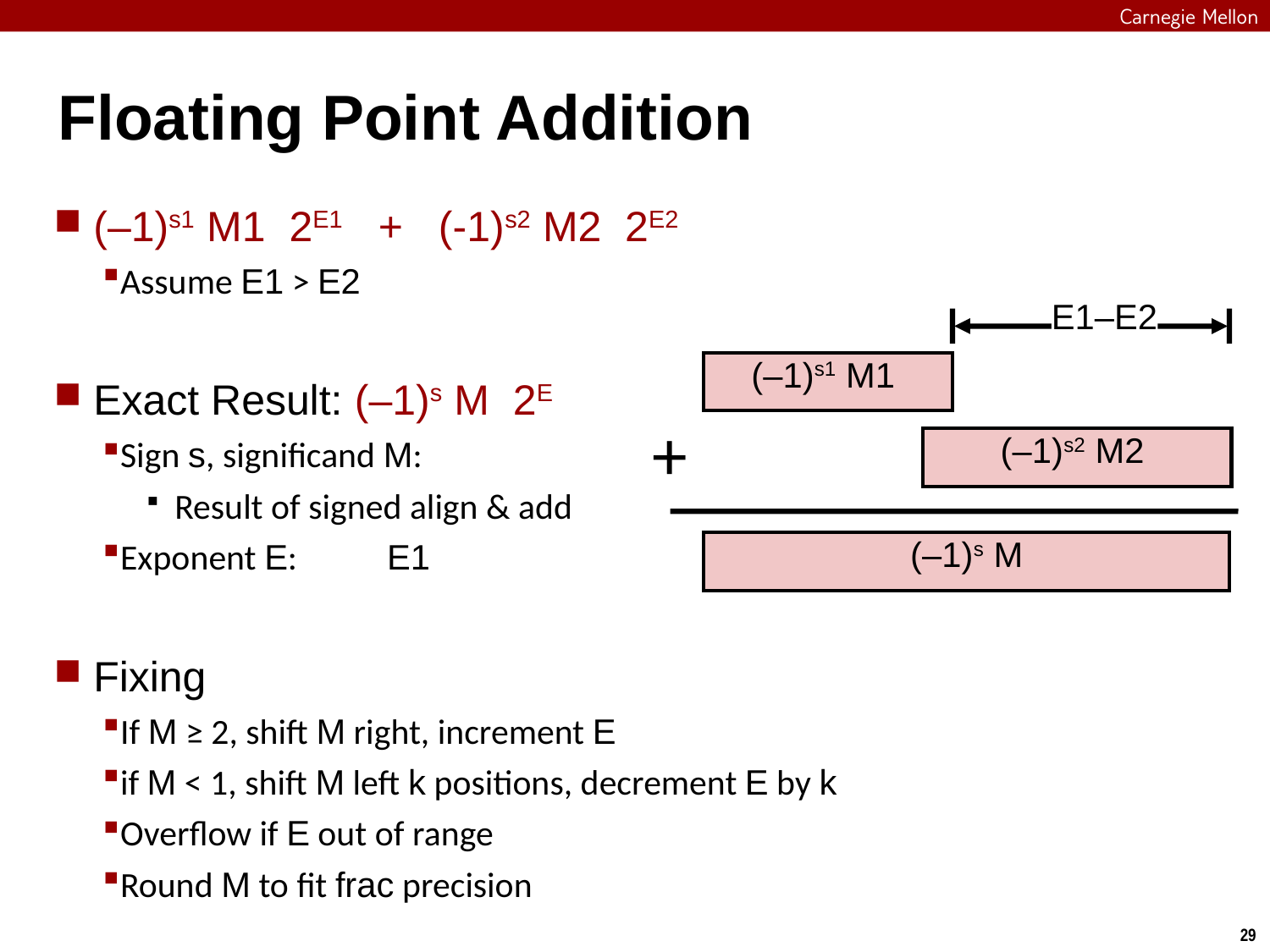

Carnegie Mellon
# Floating Point Addition
(–1)s1 M1  2E1   +   (-1)s2 M2  2E2
Assume E1 > E2

Exact Result: (–1)s M  2E
Sign s, significand M:
Result of signed align & add
Exponent E: 	E1

Fixing
If M ≥ 2, shift M right, increment E
if M < 1, shift M left k positions, decrement E by k
Overflow if E out of range
Round M to fit frac precision
E1–E2

(–1)s1 M1
+
(–1)s2 M2

(–1)s M